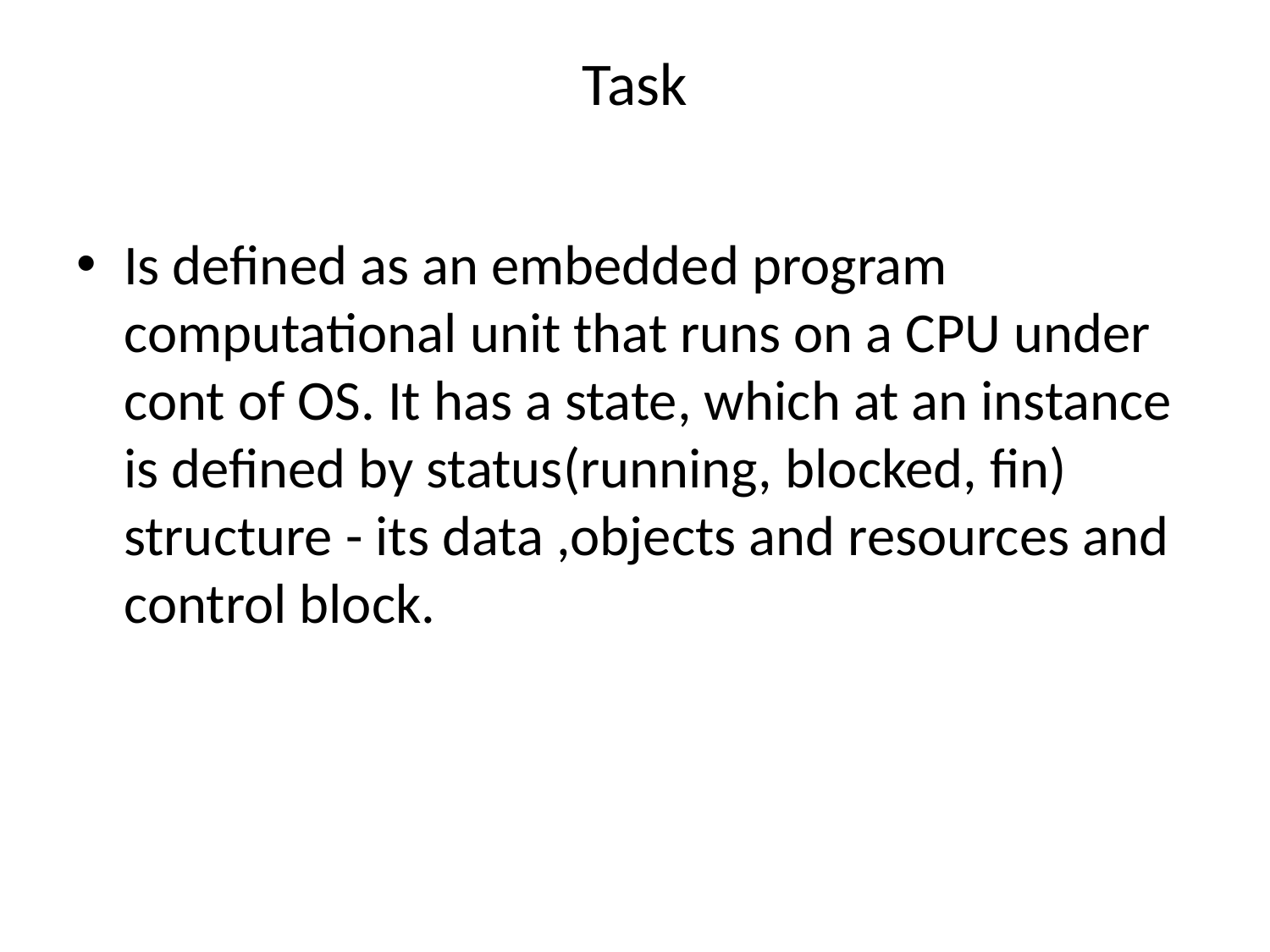

# Task
Is defined as an embedded program computational unit that runs on a CPU under cont of OS. It has a state, which at an instance is defined by status(running, blocked, fin) structure - its data ,objects and resources and control block.